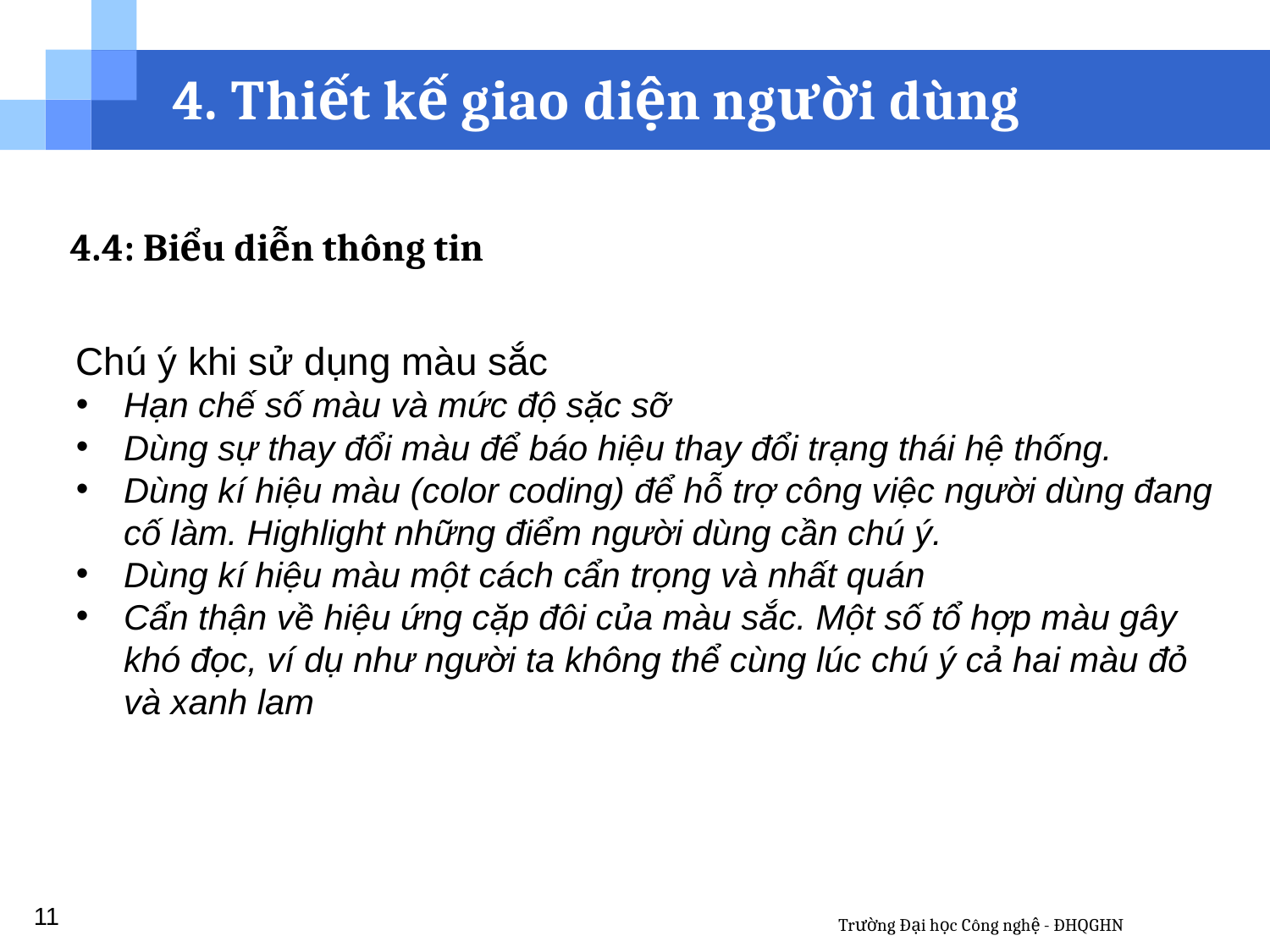

4. Thiết kế giao diện người dùng

4.4: Biểu diễn thông tin
Chú ý khi sử dụng màu sắc
Hạn chế số màu và mức độ sặc sỡ
Dùng sự thay đổi màu để báo hiệu thay đổi trạng thái hệ thống.
Dùng kí hiệu màu (color coding) để hỗ trợ công việc người dùng đang cố làm. Highlight những điểm người dùng cần chú ý.
Dùng kí hiệu màu một cách cẩn trọng và nhất quán
Cẩn thận về hiệu ứng cặp đôi của màu sắc. Một số tổ hợp màu gây khó đọc, ví dụ như người ta không thể cùng lúc chú ý cả hai màu đỏ và xanh lam
11
Trường Đại học Công nghệ - ĐHQGHN